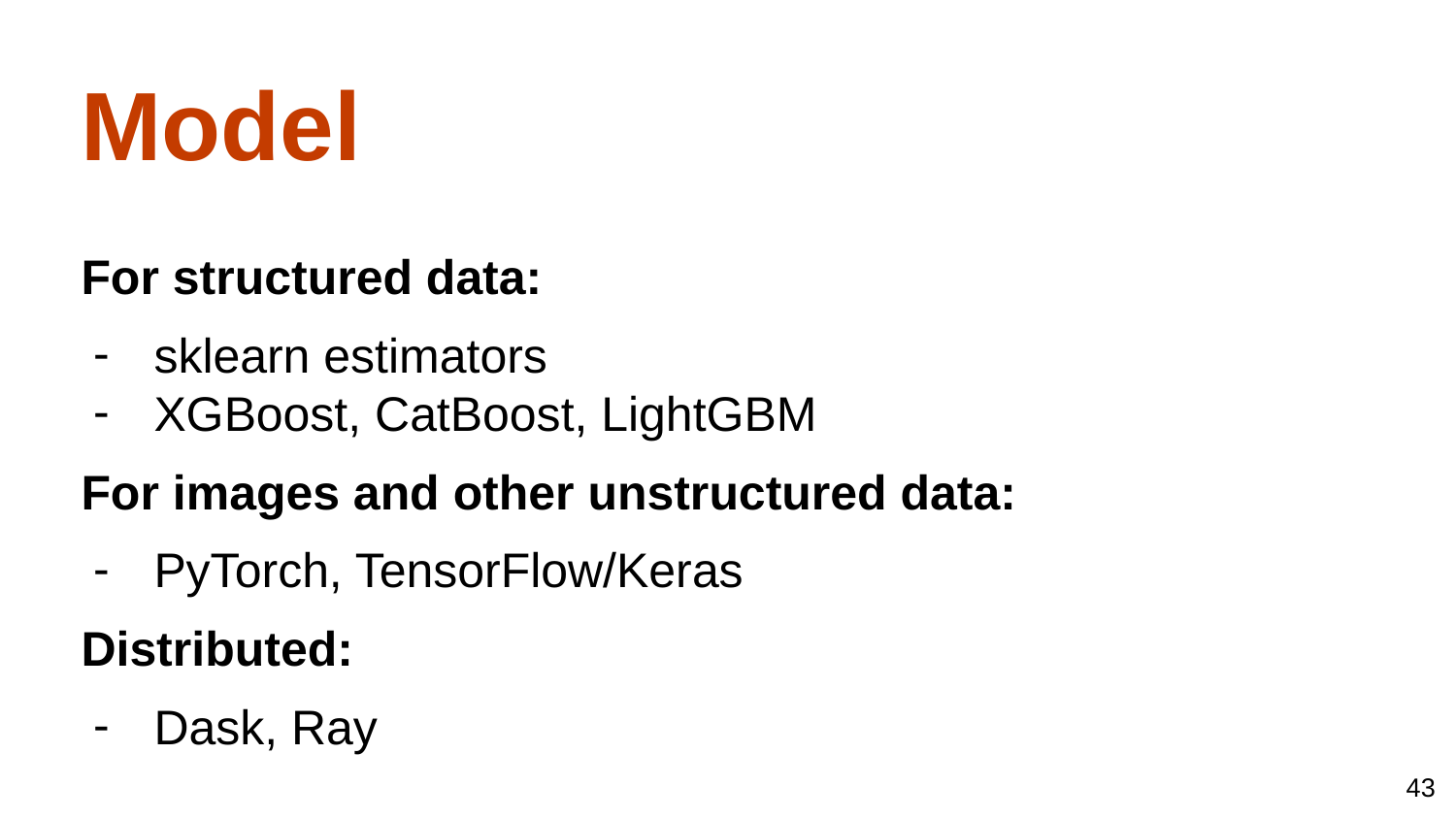

Model
For structured data:
sklearn estimators
XGBoost, CatBoost, LightGBM
For images and other unstructured data:
PyTorch, TensorFlow/Keras
Distributed:
Dask, Ray

43